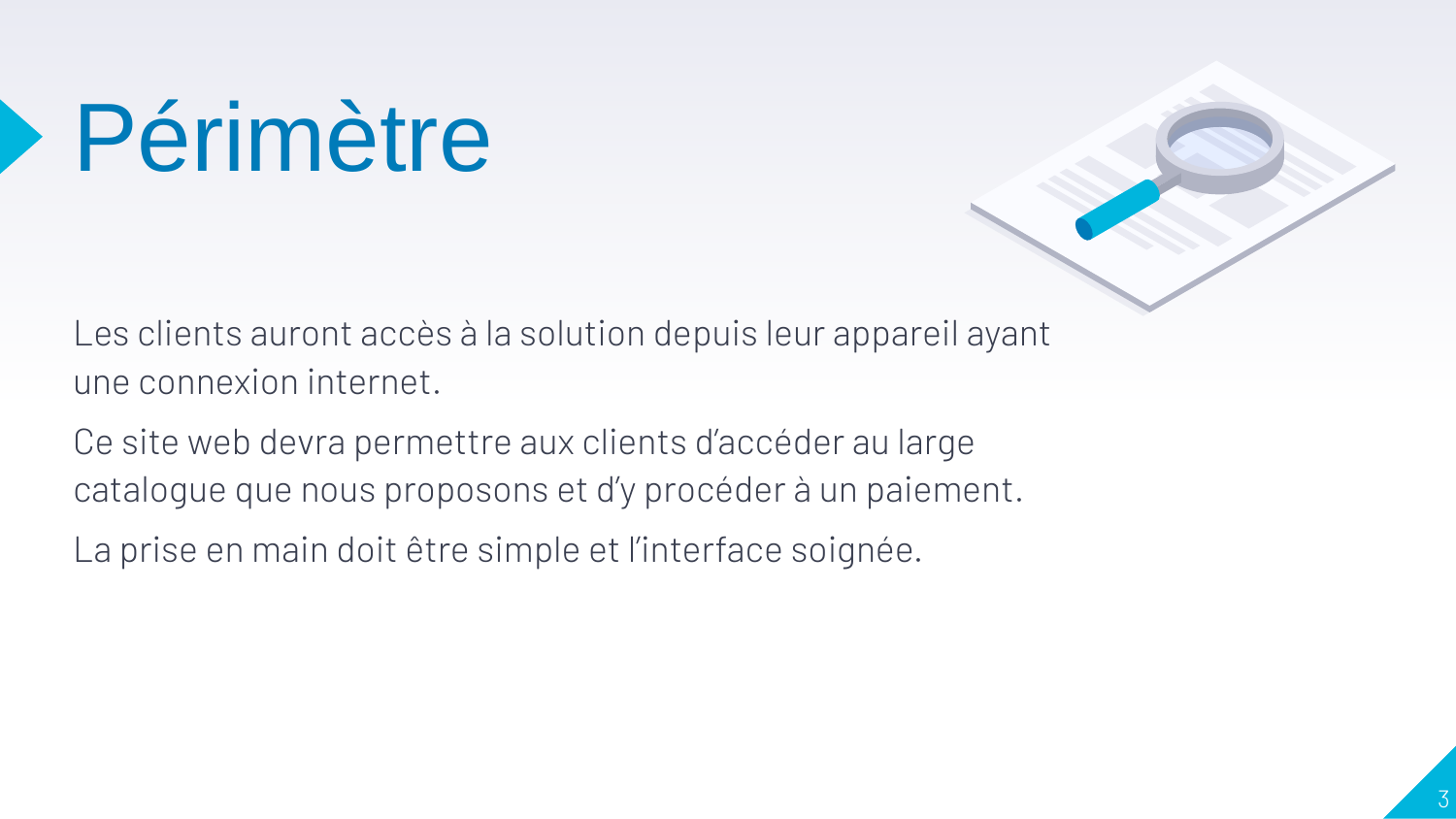

# Périmètre

Les clients auront accès à la solution depuis leur appareil ayant une connexion internet.
Ce site web devra permettre aux clients d’accéder au large catalogue que nous proposons et d’y procéder à un paiement.
La prise en main doit être simple et l’interface soignée.

3